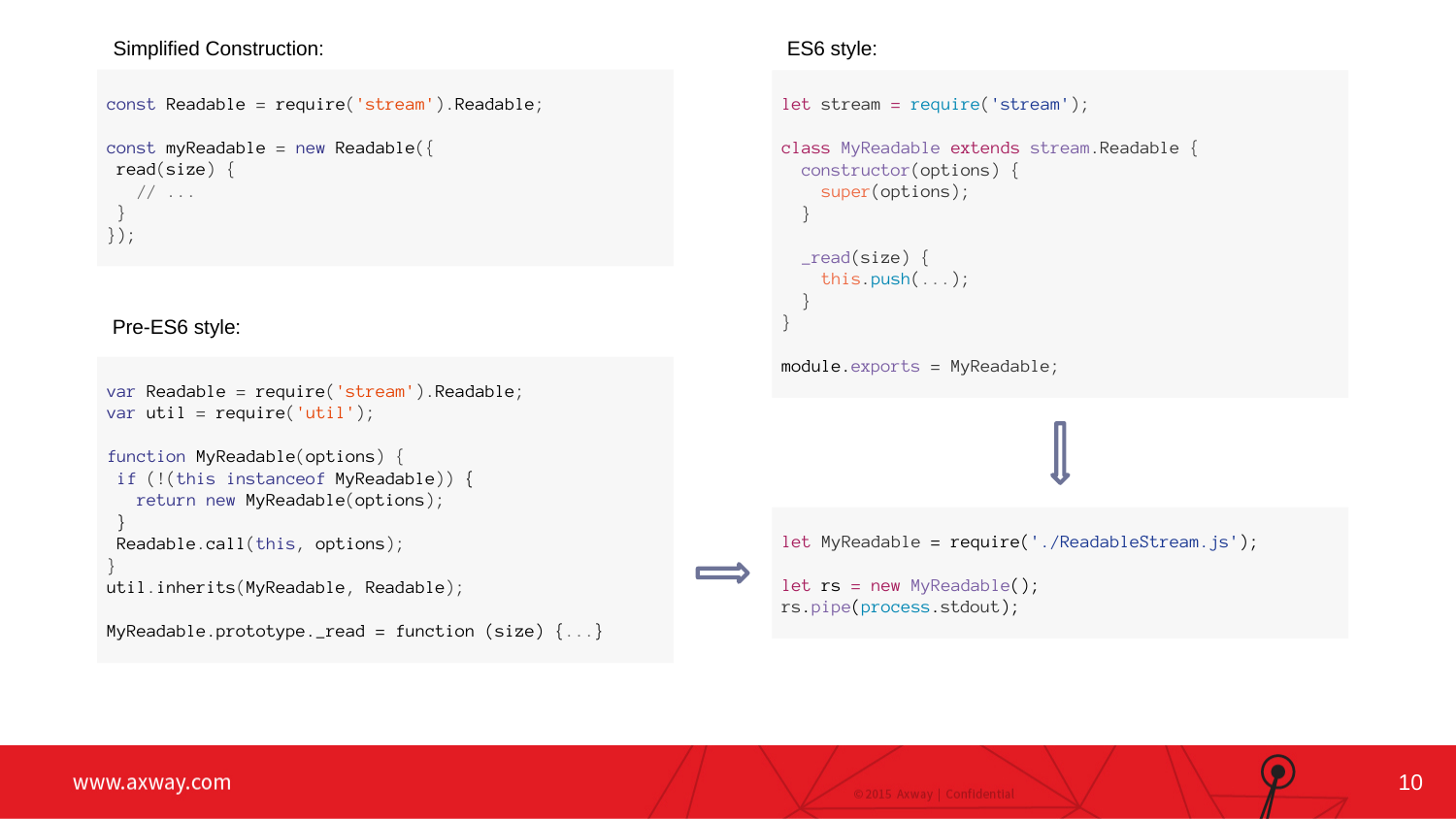

ES6 style:
Simplified Construction:

 const Readable = require('stream').Readable;

 const myReadable = new Readable({
  read(size) {
    // ...
  }
 });

 let stream = require('stream');

 class MyReadable extends stream.Readable {
   constructor(options) {
     super(options);
   }

   _read(size) {
     this.push(...);
   }
 }

 module.exports = MyReadable;

Pre-ES6 style:

 var Readable = require('stream').Readable;
 var util = require('util');

 function MyReadable(options) {
  if (!(this instanceof MyReadable)) {
    return new MyReadable(options);
  }
  Readable.call(this, options);
 }
 util.inherits(MyReadable, Readable);

 MyReadable.prototype._read = function (size) {...}

Changing the Full-Width Photo:
Ideally new photo is 10” wide x 5” high
(this will fill the entire slide, minus bar)
Double click on photo
Right click on photo
Select “Change Picture” from menu

 let MyReadable = require('./ReadableStream.js');

 let rs = new MyReadable();
 rs.pipe(process.stdout);

10